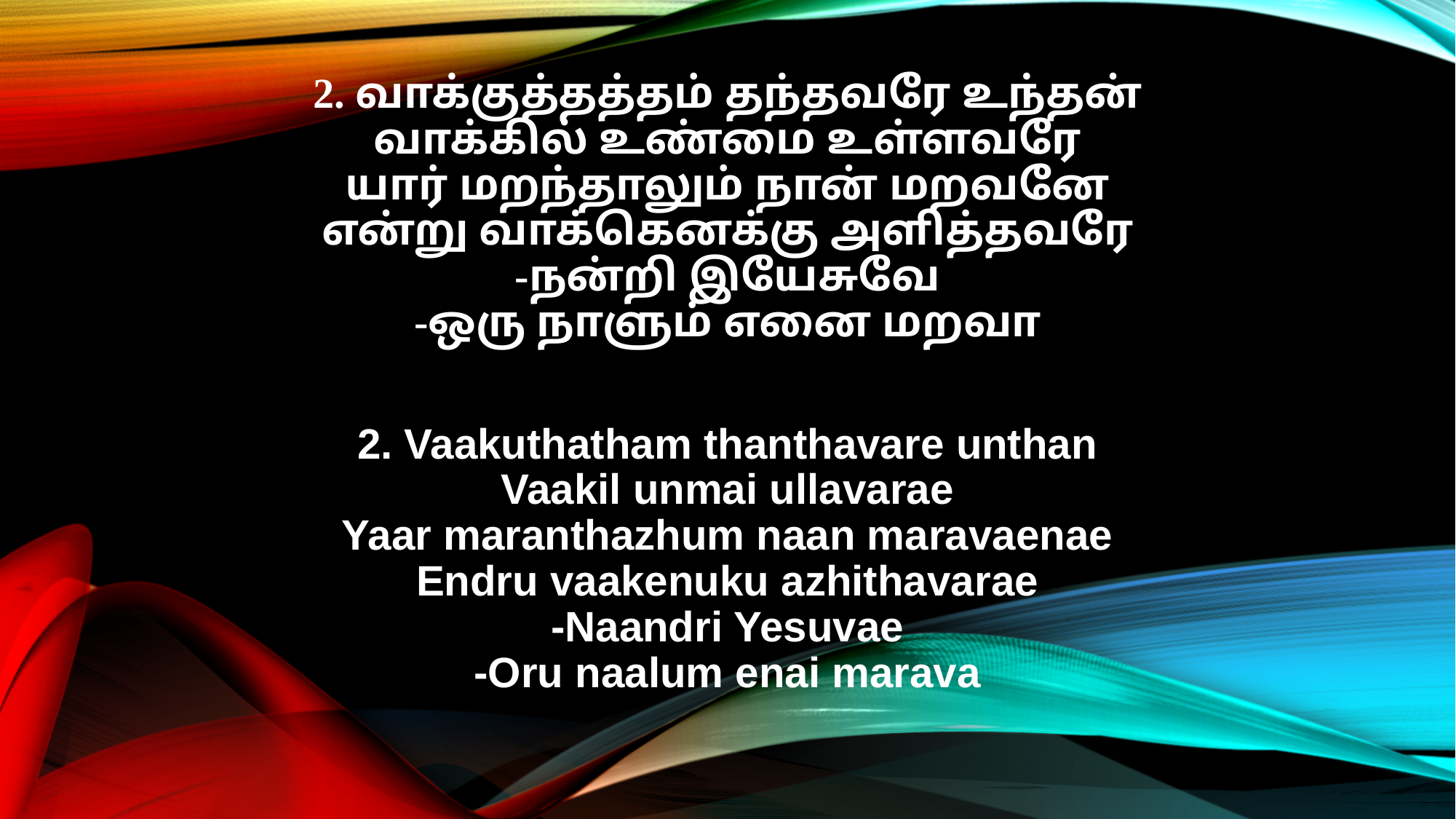

2. வாக்குத்தத்தம் தந்தவரே உந்தன்
வாக்கில் உண்மை உள்ளவரே
யார் மறந்தாலும் நான் மறவனே
என்று வாக்கெனக்கு அளித்தவரே
-நன்றி இயேசுவே
-ஒரு நாளும் எனை மறவா

2. Vaakuthatham thanthavare unthan
Vaakil unmai ullavarae
Yaar maranthazhum naan maravaenae
Endru vaakenuku azhithavarae
-Naandri Yesuvae
-Oru naalum enai marava